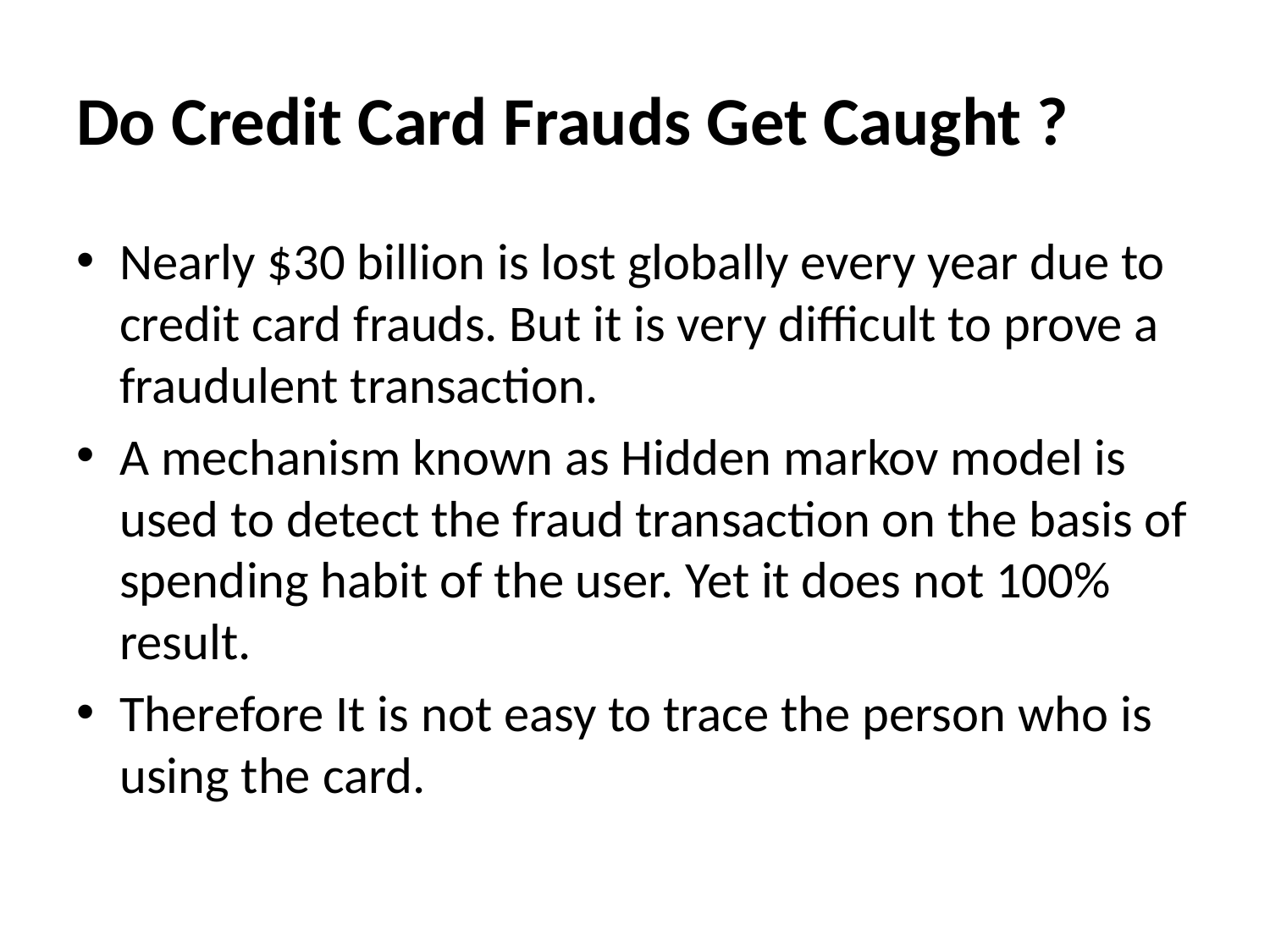

# Do Credit Card Frauds Get Caught ?
Nearly $30 billion is lost globally every year due to credit card frauds. But it is very difficult to prove a fraudulent transaction.
A mechanism known as Hidden markov model is used to detect the fraud transaction on the basis of spending habit of the user. Yet it does not 100% result.
Therefore It is not easy to trace the person who is using the card.